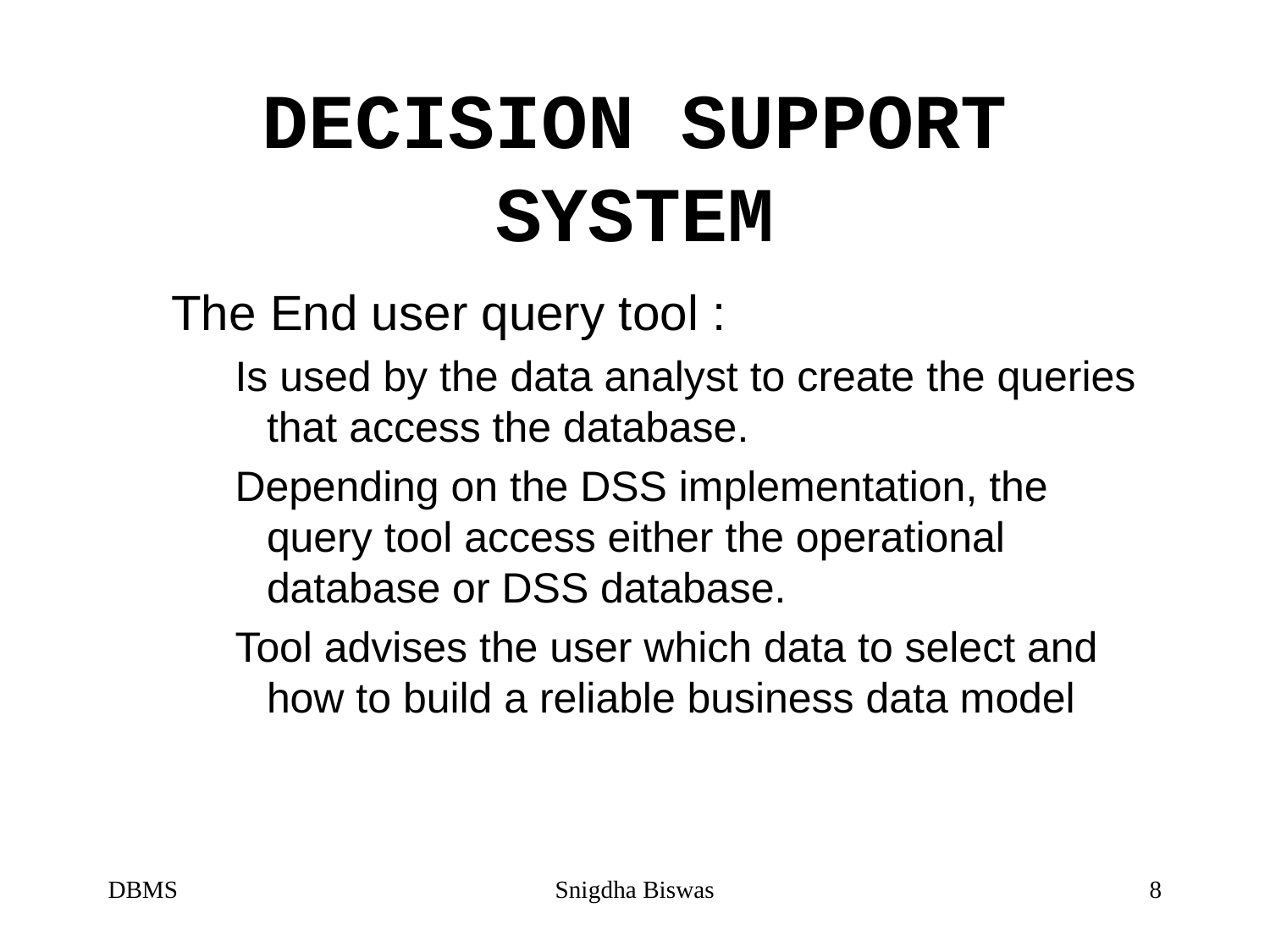

# DECISION SUPPORT SYSTEM
The End user query tool :
Is used by the data analyst to create the queries that access the database.
Depending on the DSS implementation, the query tool access either the operational database or DSS database.
Tool advises the user which data to select and how to build a reliable business data model
DBMS
Snigdha Biswas
8